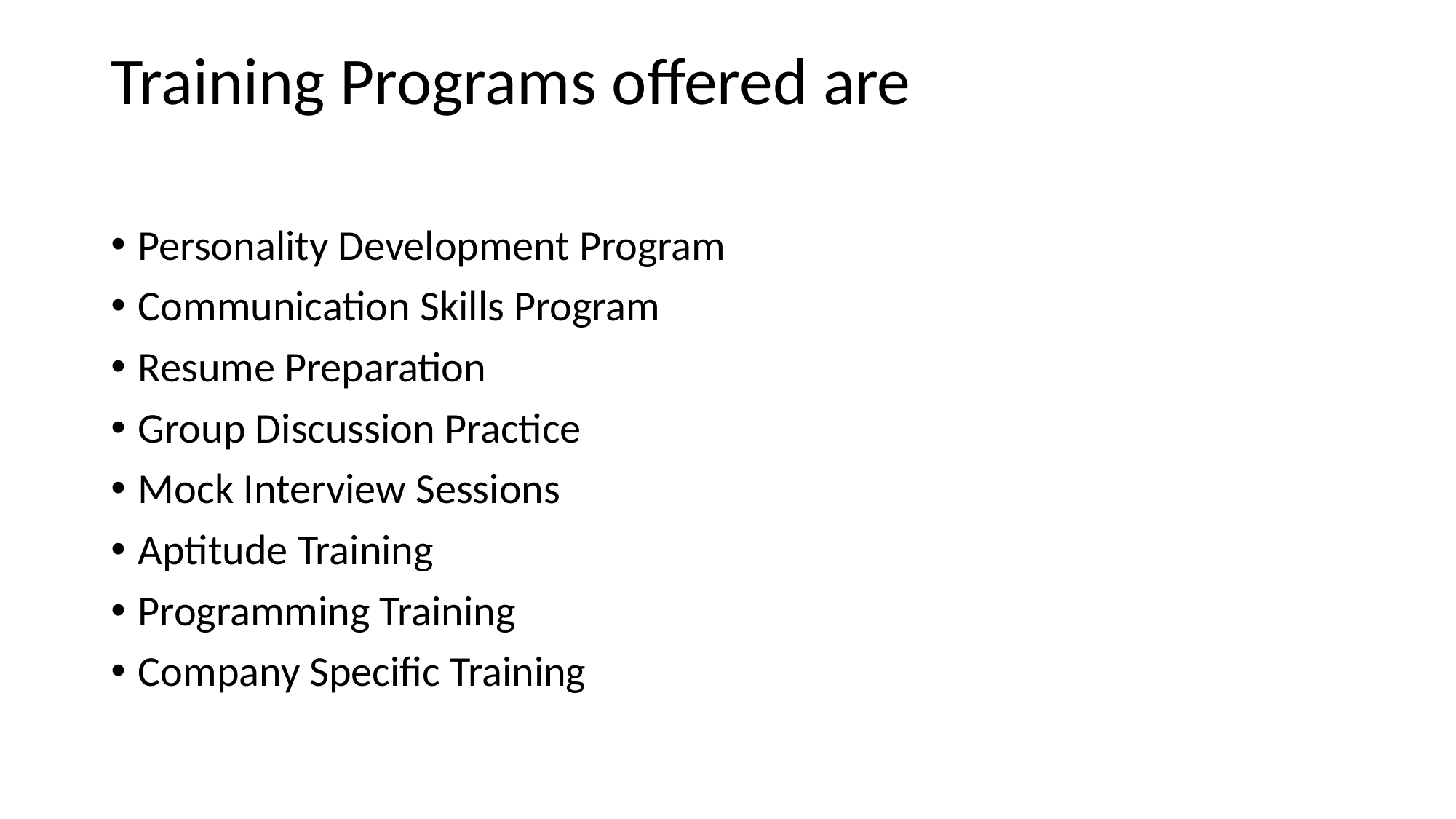

# Training Programs offered are
Personality Development Program
Communication Skills Program
Resume Preparation
Group Discussion Practice
Mock Interview Sessions
Aptitude Training
Programming Training
Company Specific Training